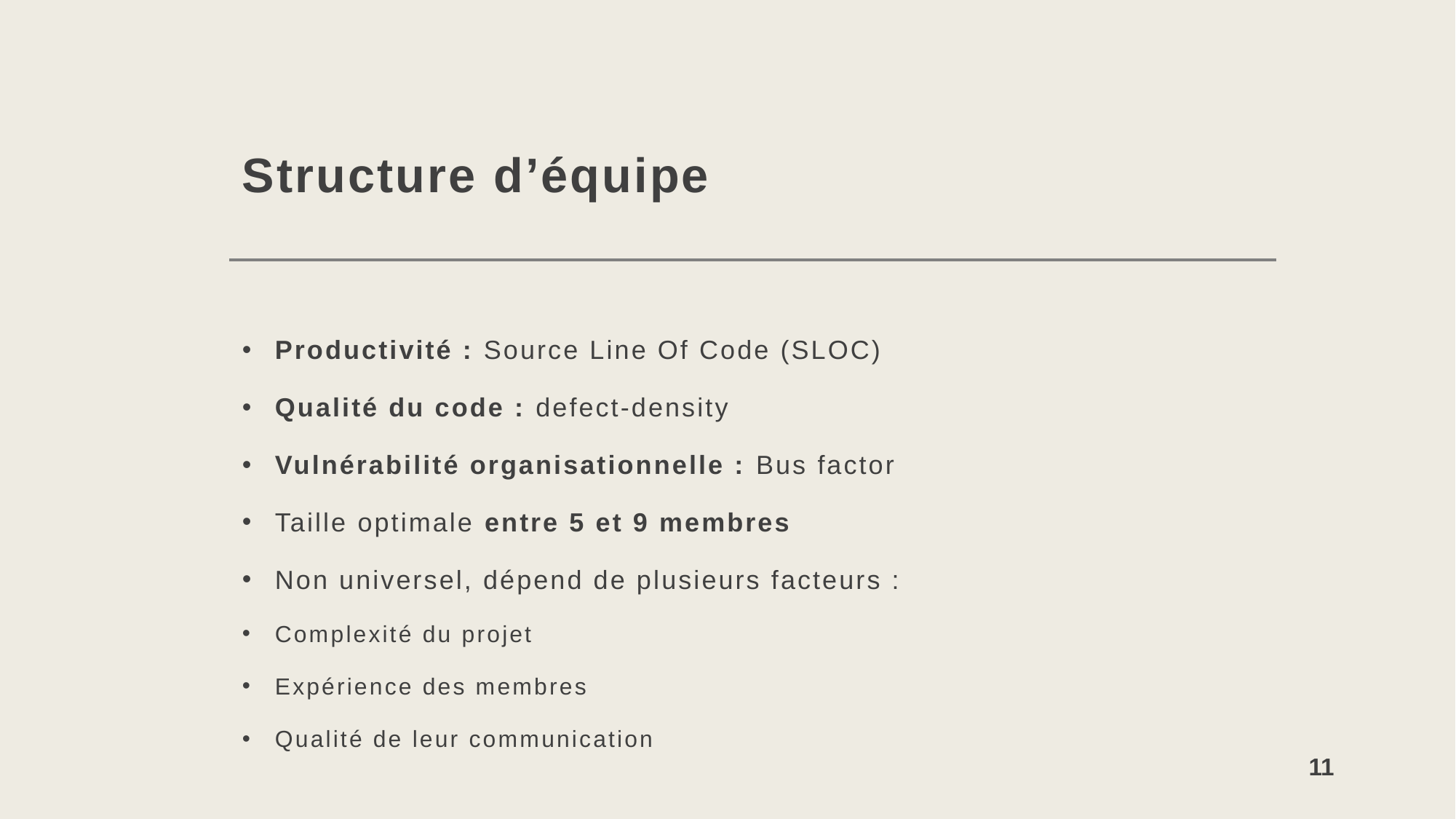

# Structure d’équipe
Productivité : Source Line Of Code (SLOC)
Qualité du code : defect-density
Vulnérabilité organisationnelle : Bus factor
Taille optimale entre 5 et 9 membres
Non universel, dépend de plusieurs facteurs :
Complexité du projet
Expérience des membres
Qualité de leur communication

11